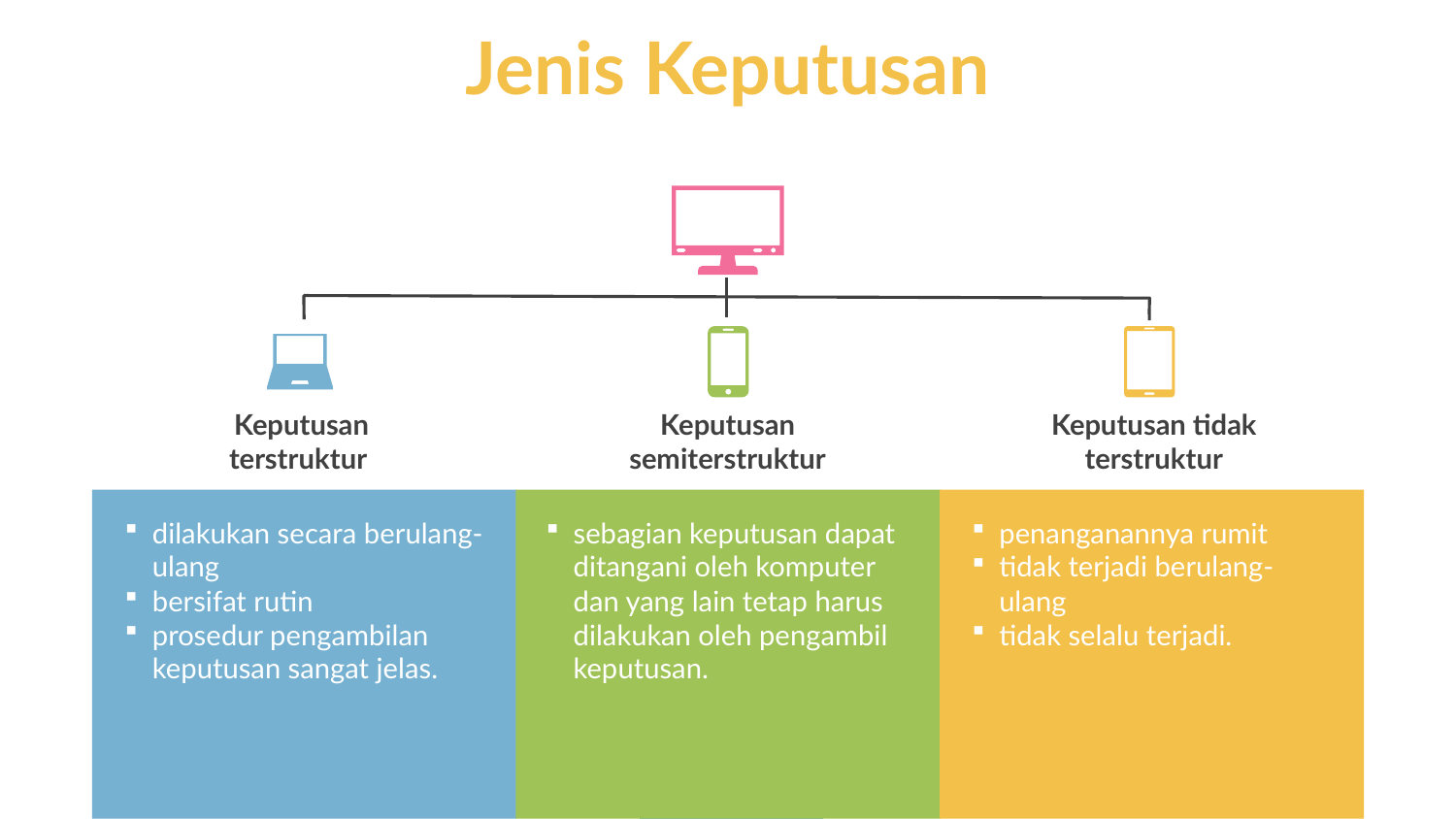

# Jenis Keputusan

Keputusan terstruktur
Keputusan semiterstruktur
Keputusan tidak terstruktur

dilakukan secara berulang-ulang
bersifat rutin
prosedur pengambilan keputusan sangat jelas.
sebagian keputusan dapat ditangani oleh komputer dan yang lain tetap harus dilakukan oleh pengambil keputusan.
penanganannya rumit
tidak terjadi berulang-ulang
tidak selalu terjadi.